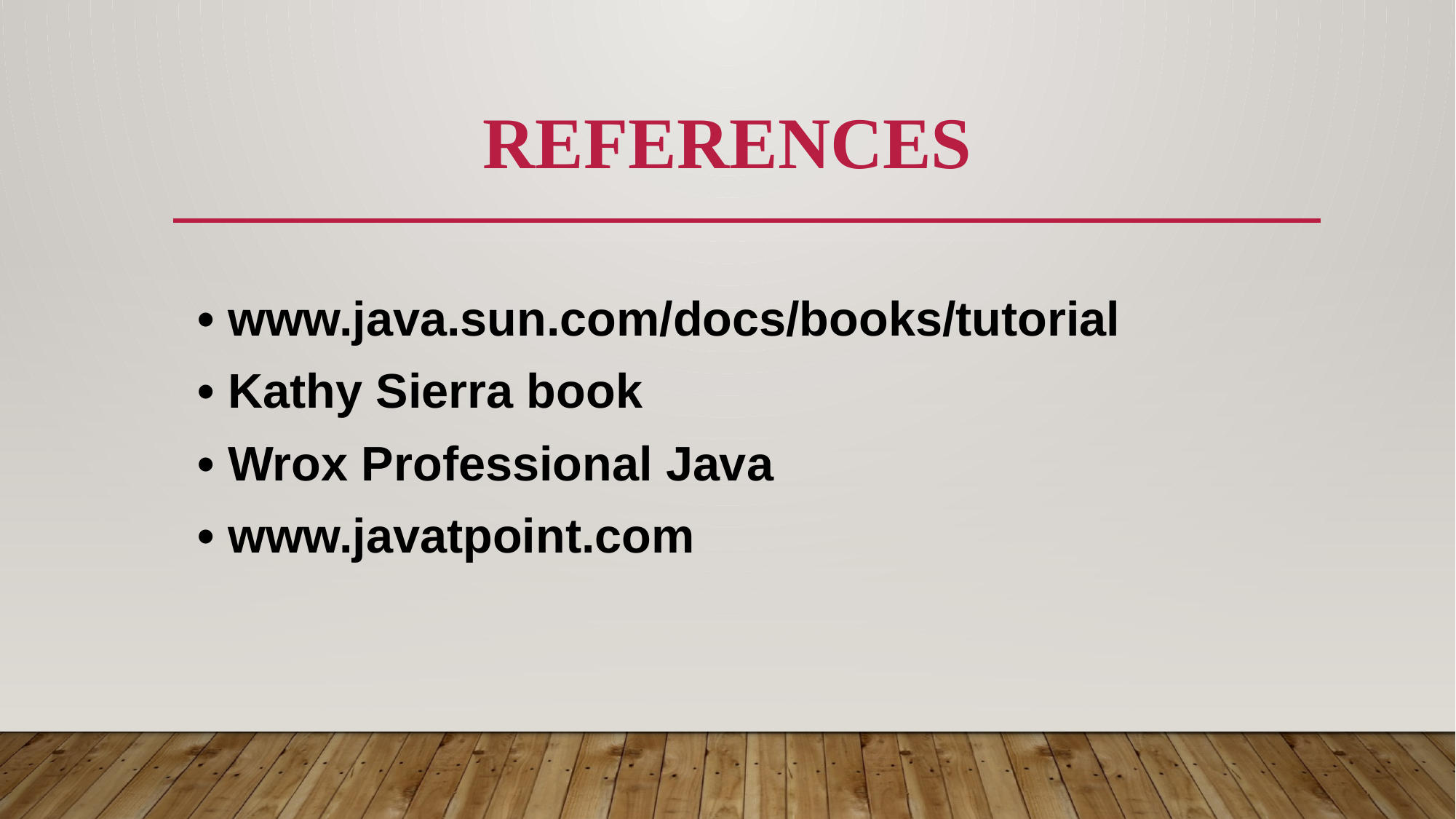

# REFERENCES
• www.java.sun.com/docs/books/tutorial
• Kathy Sierra book
• Wrox Professional Java
• www.javatpoint.com